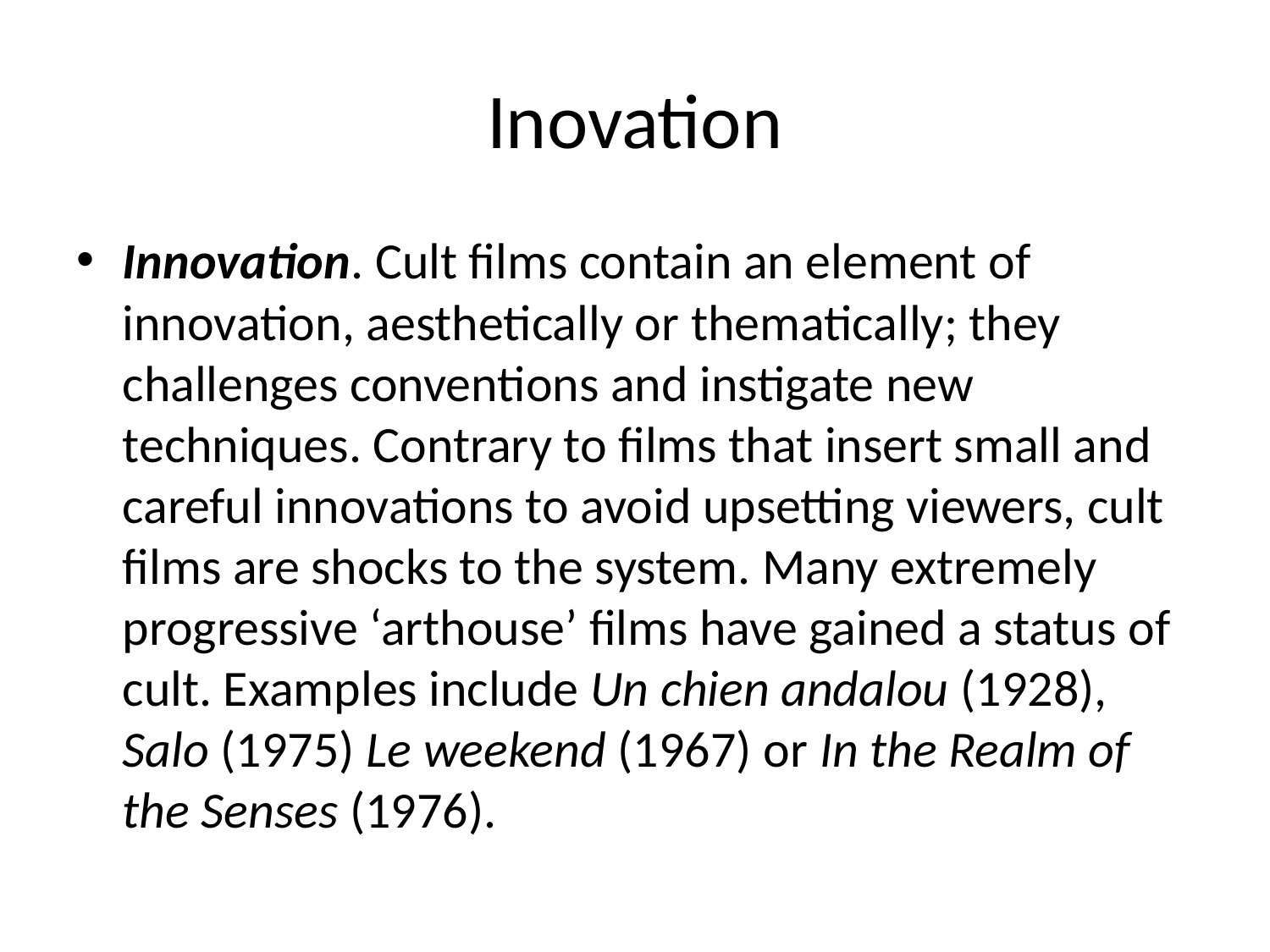

# Inovation
Innovation. Cult films contain an element of innovation, aesthetically or thematically; they challenges conventions and instigate new techniques. Contrary to films that insert small and careful innovations to avoid upsetting viewers, cult films are shocks to the system. Many extremely progressive ‘arthouse’ films have gained a status of cult. Examples include Un chien andalou (1928), Salo (1975) Le weekend (1967) or In the Realm of the Senses (1976).